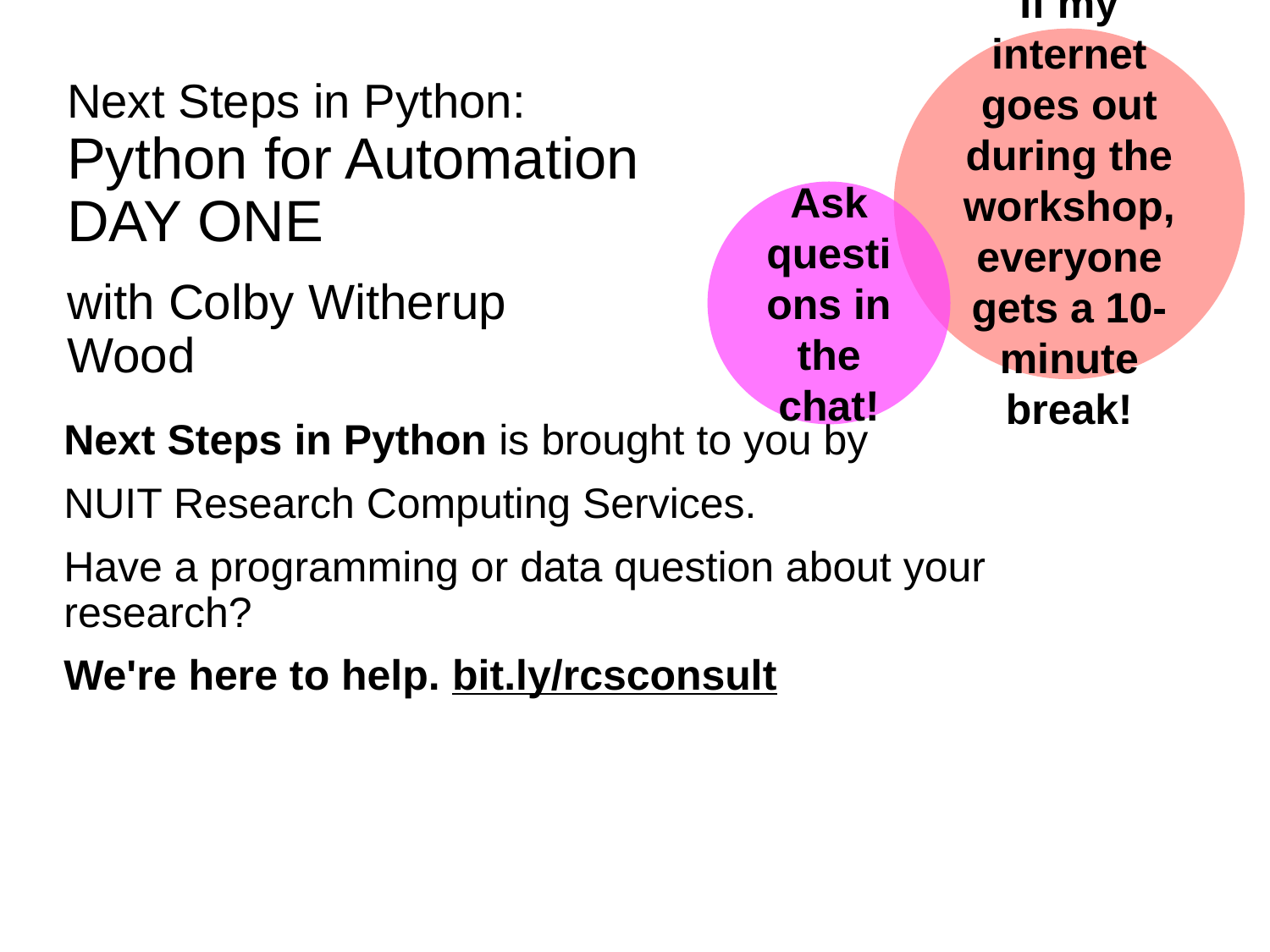

If my internet goes out during the workshop, everyone gets a 10-minute break!
# Next Steps in Python: Python for Automation DAY ONE
Ask questions in the chat!
with Colby Witherup Wood
Next Steps in Python is brought to you by
NUIT Research Computing Services.
Have a programming or data question about your research?
We're here to help. bit.ly/rcsconsult